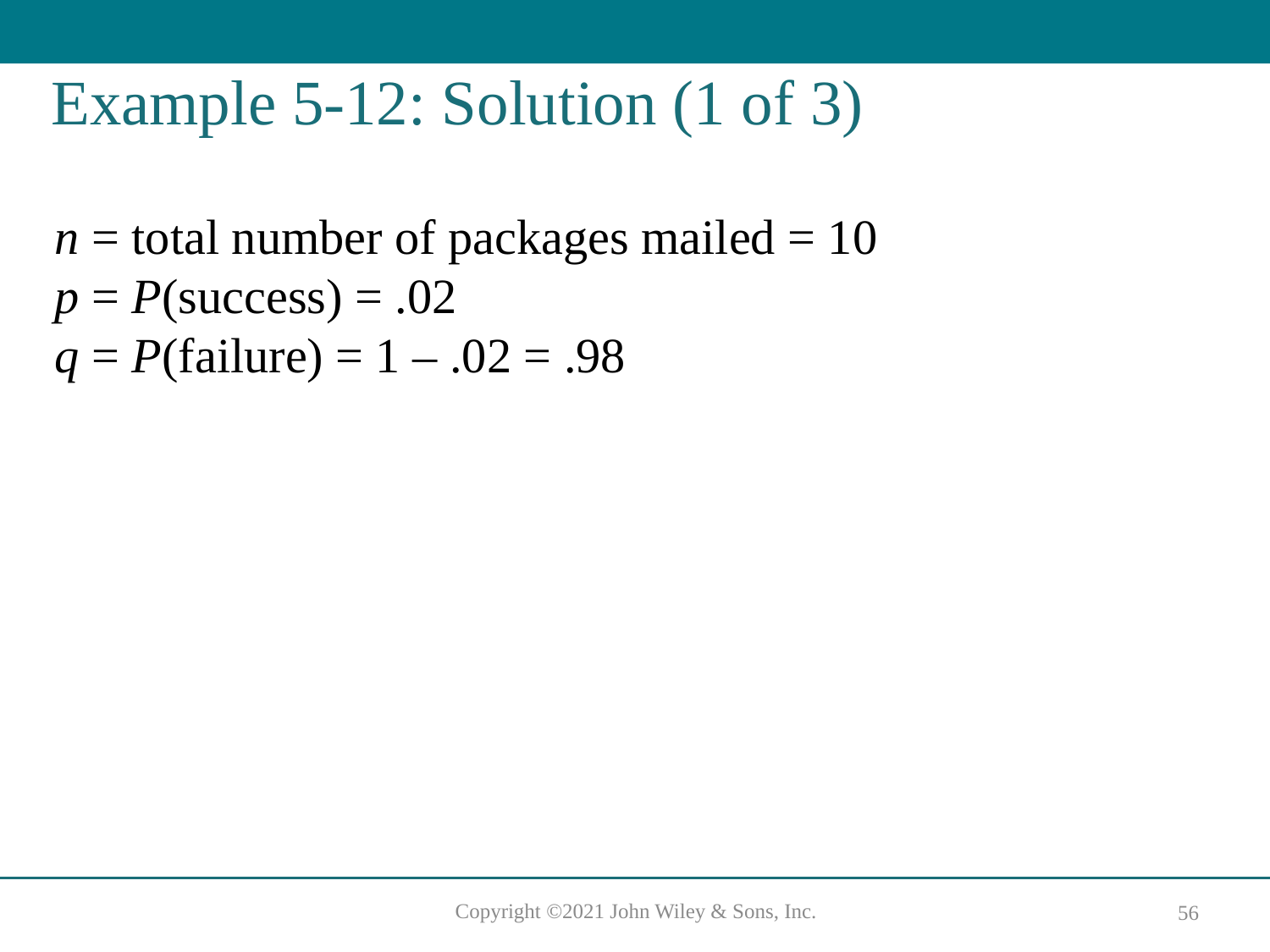

# Example 5-12: Solution (1 of 3)
n = total number of packages mailed = 10
p = P(success) = .02
q = P(failure) = 1 – .02 = .98